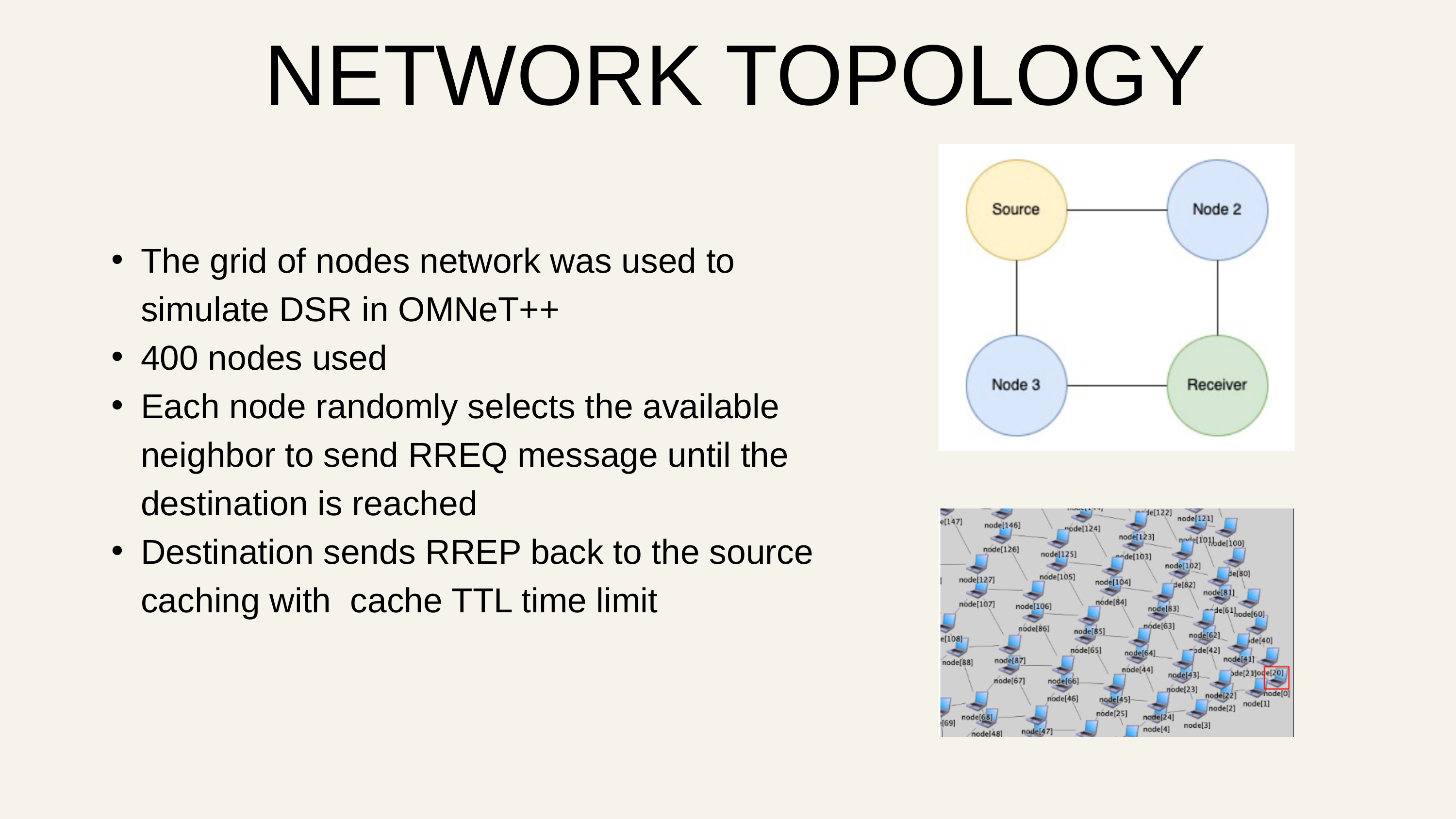

NETWORK TOPOLOGY

The grid of nodes network was used to simulate DSR in OMNeT++
400 nodes used
Each node randomly selects the available neighbor to send RREQ message until the destination is reached
Destination sends RREP back to the source caching with  cache TTL time limit